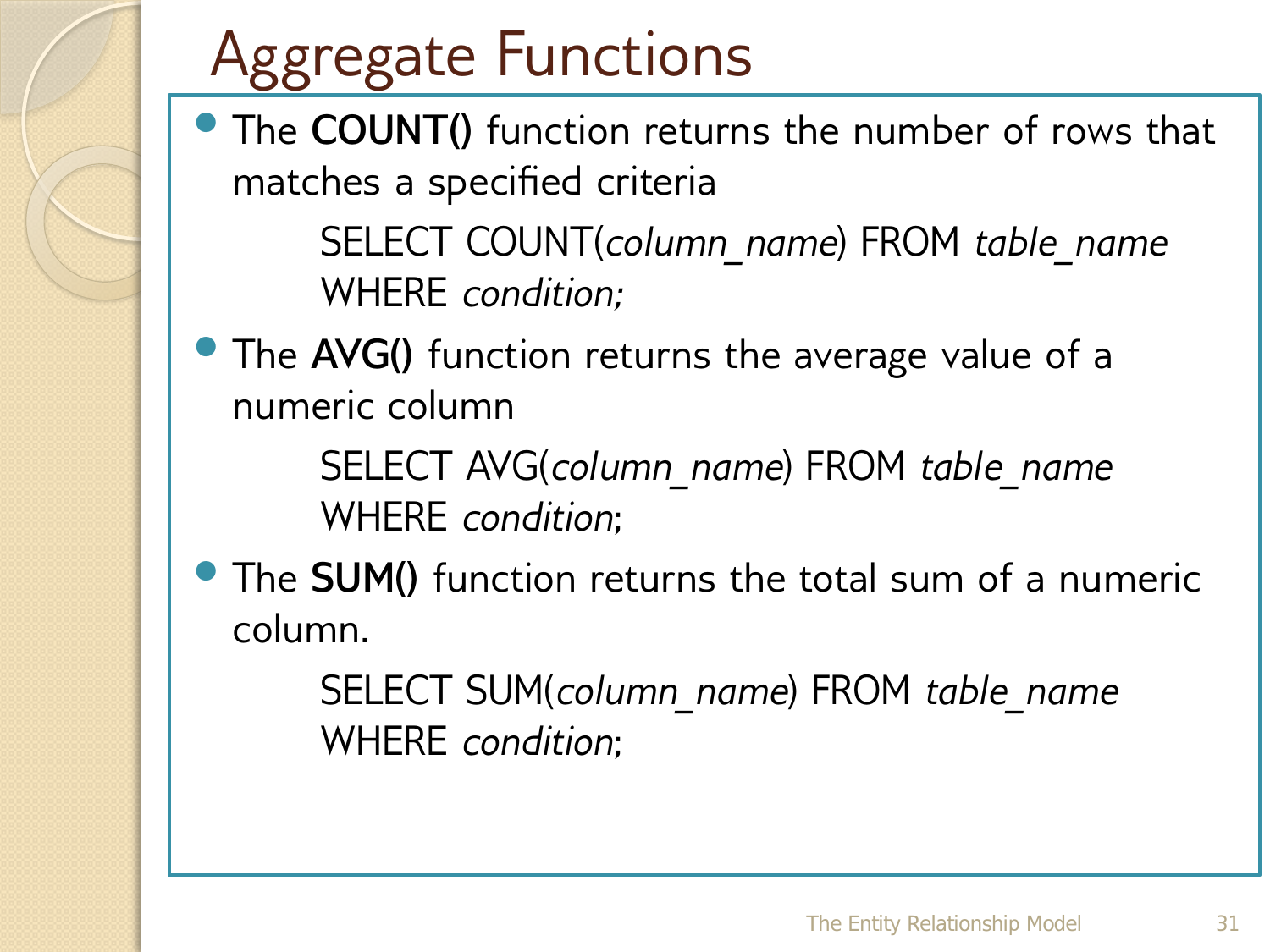

# Aggregate Functions
The COUNT() function returns the number of rows that matches a specified criteria
	SELECT COUNT(column_name) FROM table_name
	WHERE condition;
The AVG() function returns the average value of a numeric column
	SELECT AVG(column_name) FROM table_name
	WHERE condition;
The SUM() function returns the total sum of a numeric column.
	SELECT SUM(column_name) FROM table_name
	WHERE condition;

The Entity Relationship Model
31